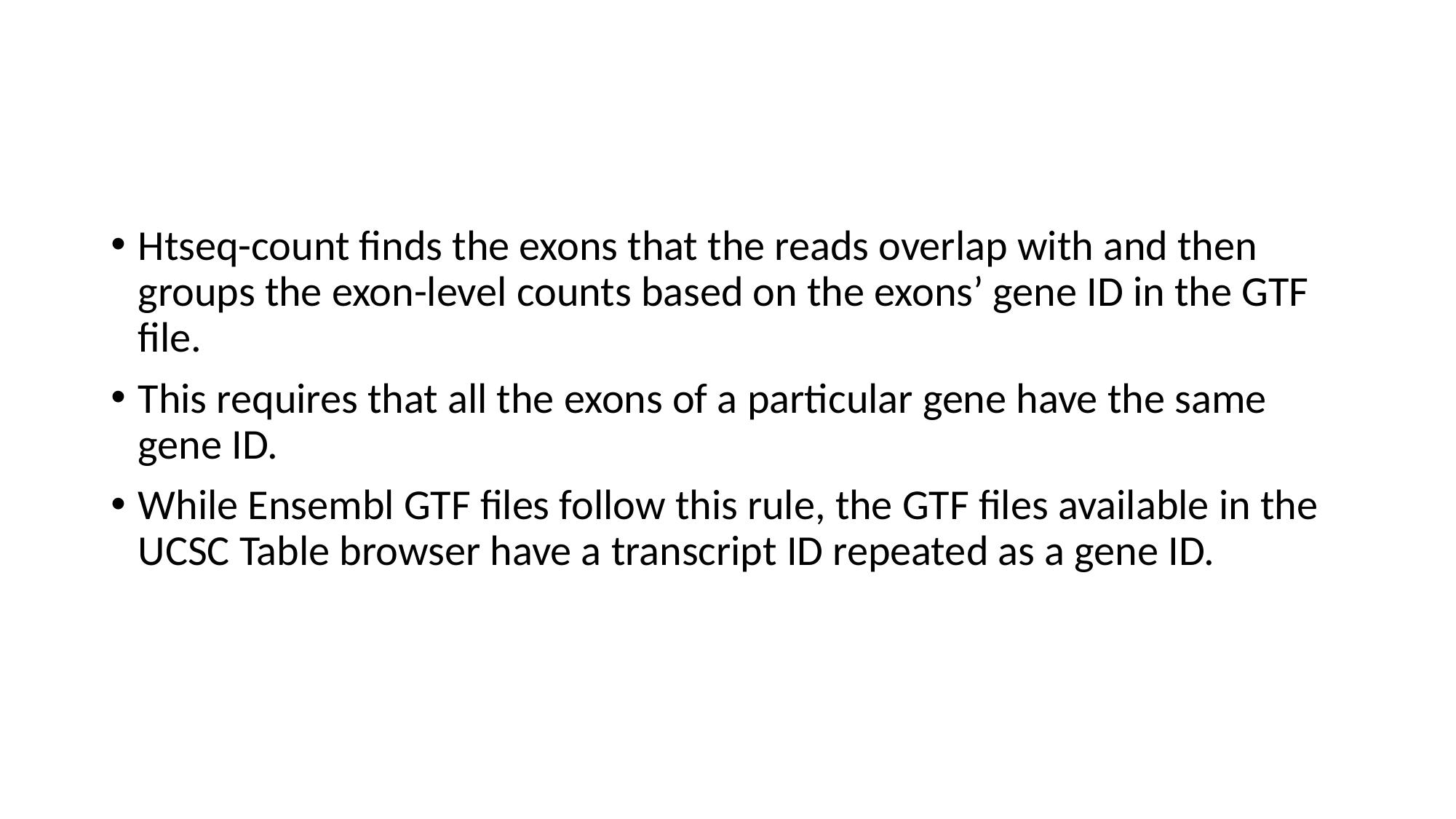

#
Htseq-count finds the exons that the reads overlap with and then groups the exon-level counts based on the exons’ gene ID in the GTF file.
This requires that all the exons of a particular gene have the same gene ID.
While Ensembl GTF files follow this rule, the GTF files available in the UCSC Table browser have a transcript ID repeated as a gene ID.